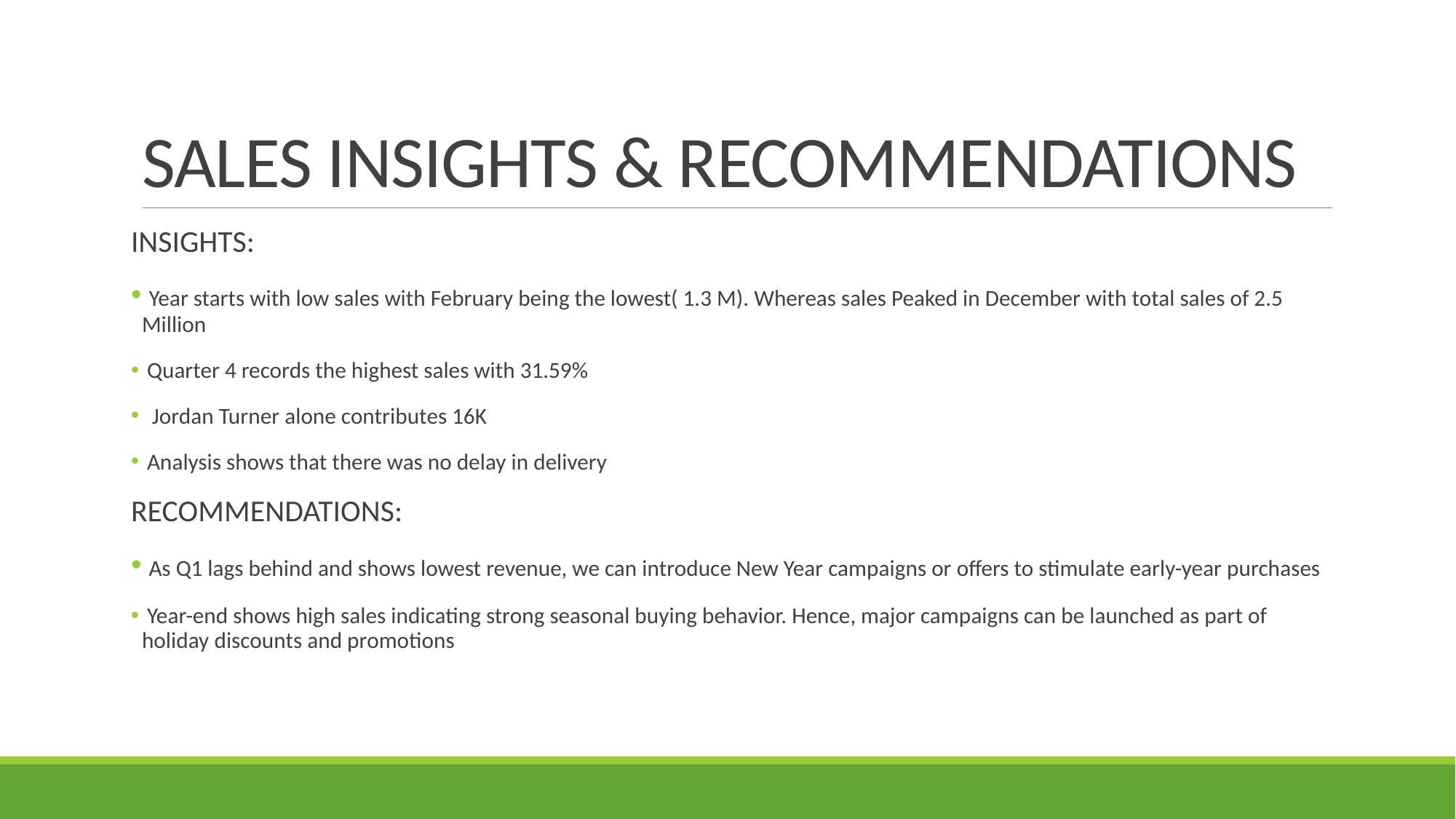

# SALES INSIGHTS & RECOMMENDATIONS
INSIGHTS:
 Year starts with low sales with February being the lowest( 1.3 M). Whereas sales Peaked in December with total sales of 2.5 Million
 Quarter 4 records the highest sales with 31.59%
  Jordan Turner alone contributes 16K
 Analysis shows that there was no delay in delivery
RECOMMENDATIONS:
 As Q1 lags behind and shows lowest revenue, we can introduce New Year campaigns or offers to stimulate early-year purchases
 Year-end shows high sales indicating strong seasonal buying behavior. Hence, major campaigns can be launched as part of holiday discounts and promotions